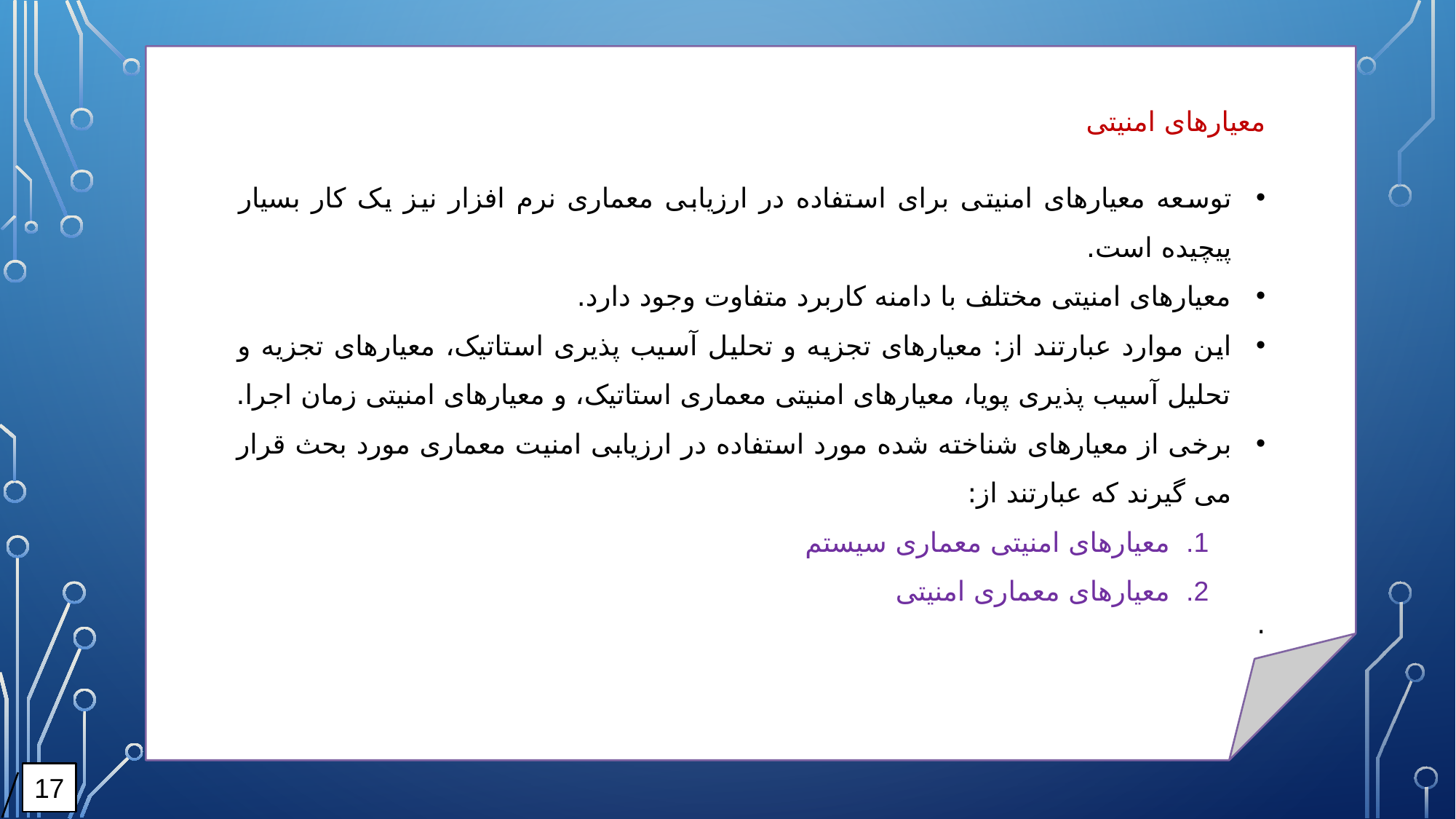

معیارهای امنیتی

توسعه معیارهای امنیتی برای استفاده در ارزیابی معماری نرم افزار نیز یک کار بسیار پیچیده است.
معیارهای امنیتی مختلف با دامنه کاربرد متفاوت وجود دارد.
این موارد عبارتند از: معیارهای تجزیه و تحلیل آسیب پذیری استاتیک، معیارهای تجزیه و تحلیل آسیب پذیری پویا، معیارهای امنیتی معماری استاتیک، و معیارهای امنیتی زمان اجرا.
برخی از معیارهای شناخته شده مورد استفاده در ارزیابی امنیت معماری مورد بحث قرار می گیرند که عبارتند از:
معیارهای امنیتی معماری سیستم
معیارهای معماری امنیتی
.
17